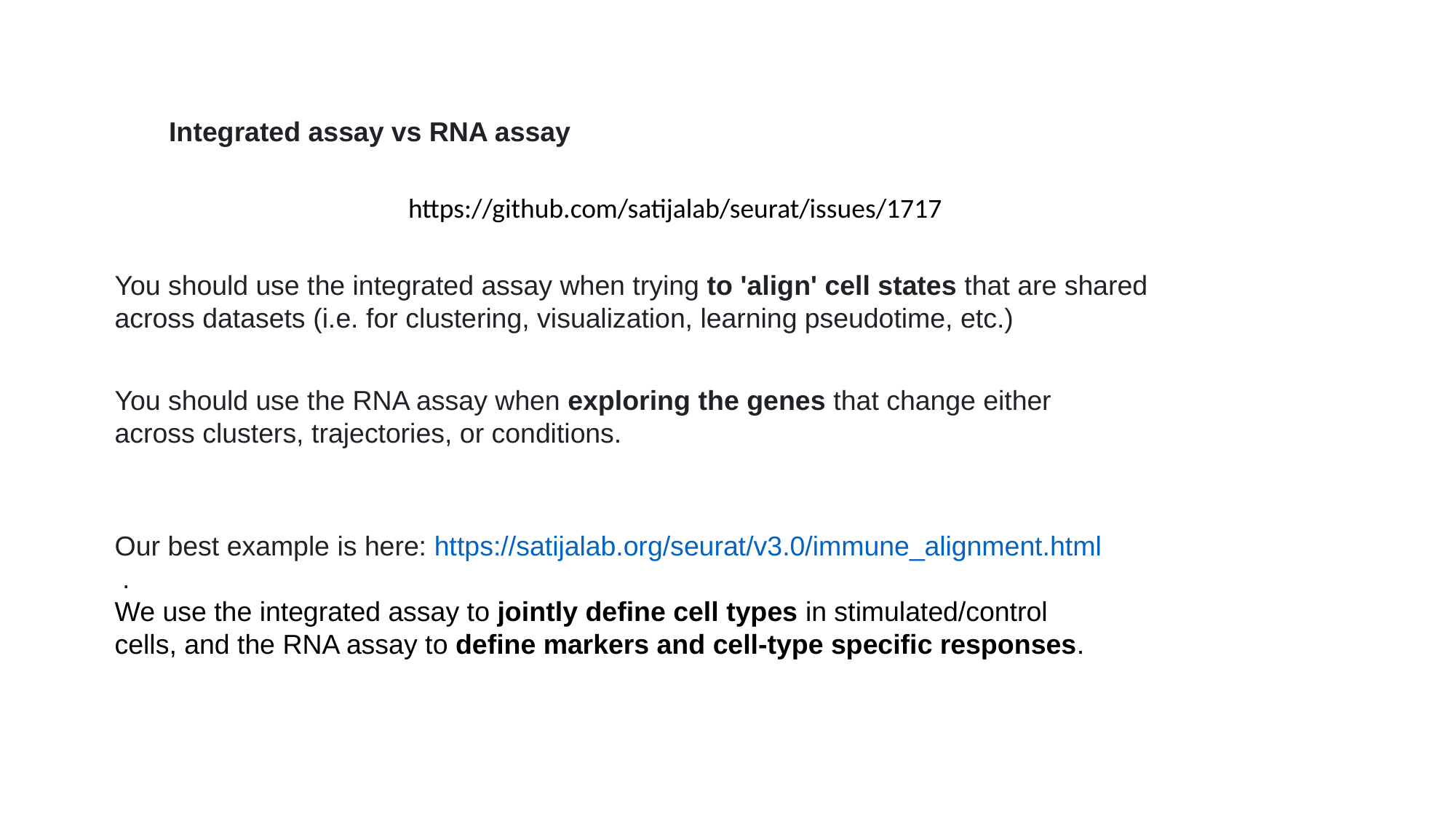

Integrated assay vs RNA assay

https://github.com/satijalab/seurat/issues/1717
You should use the integrated assay when trying to 'align' cell states that are shared across datasets (i.e. for clustering, visualization, learning pseudotime, etc.)
You should use the RNA assay when exploring the genes that change either across clusters, trajectories, or conditions.
Our best example is here: https://satijalab.org/seurat/v3.0/immune_alignment.html .
We use the integrated assay to jointly define cell types in stimulated/control cells, and the RNA assay to define markers and cell-type specific responses.